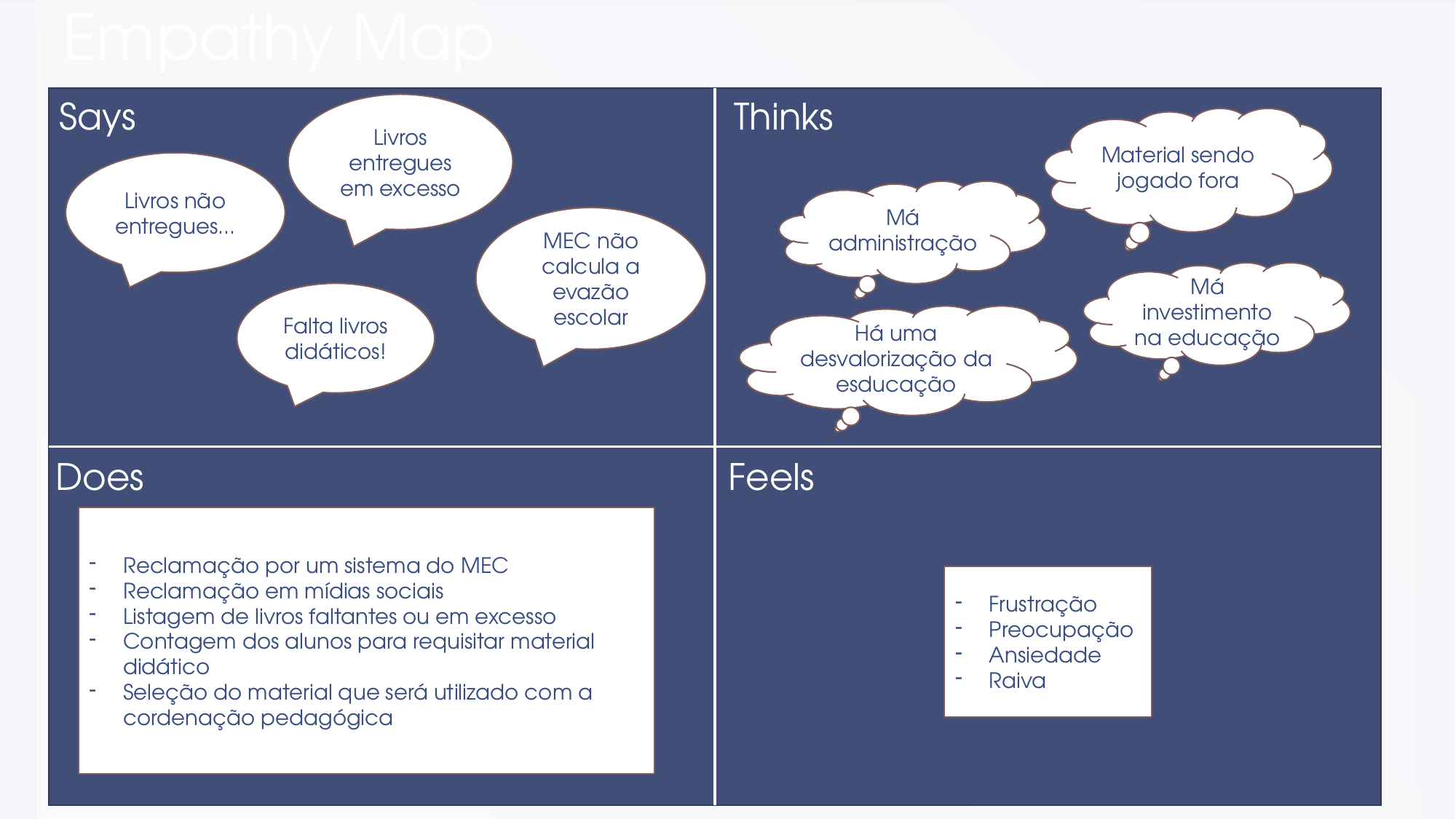

# Empathy Map

Says
Thinks
Livros entregues em excesso
Material sendo jogado fora
Livros não entregues...
Má administração
MEC não calcula a evazão escolar
Má investimento na educação
Falta livros didáticos!
Há uma desvalorização da esducação
Does
Feels
Reclamação por um sistema do MEC
Reclamação em mídias sociais
Listagem de livros faltantes ou em excesso
Contagem dos alunos para requisitar material didático
Seleção do material que será utilizado com a cordenação pedagógica
Frustração
Preocupação
Ansiedade
Raiva